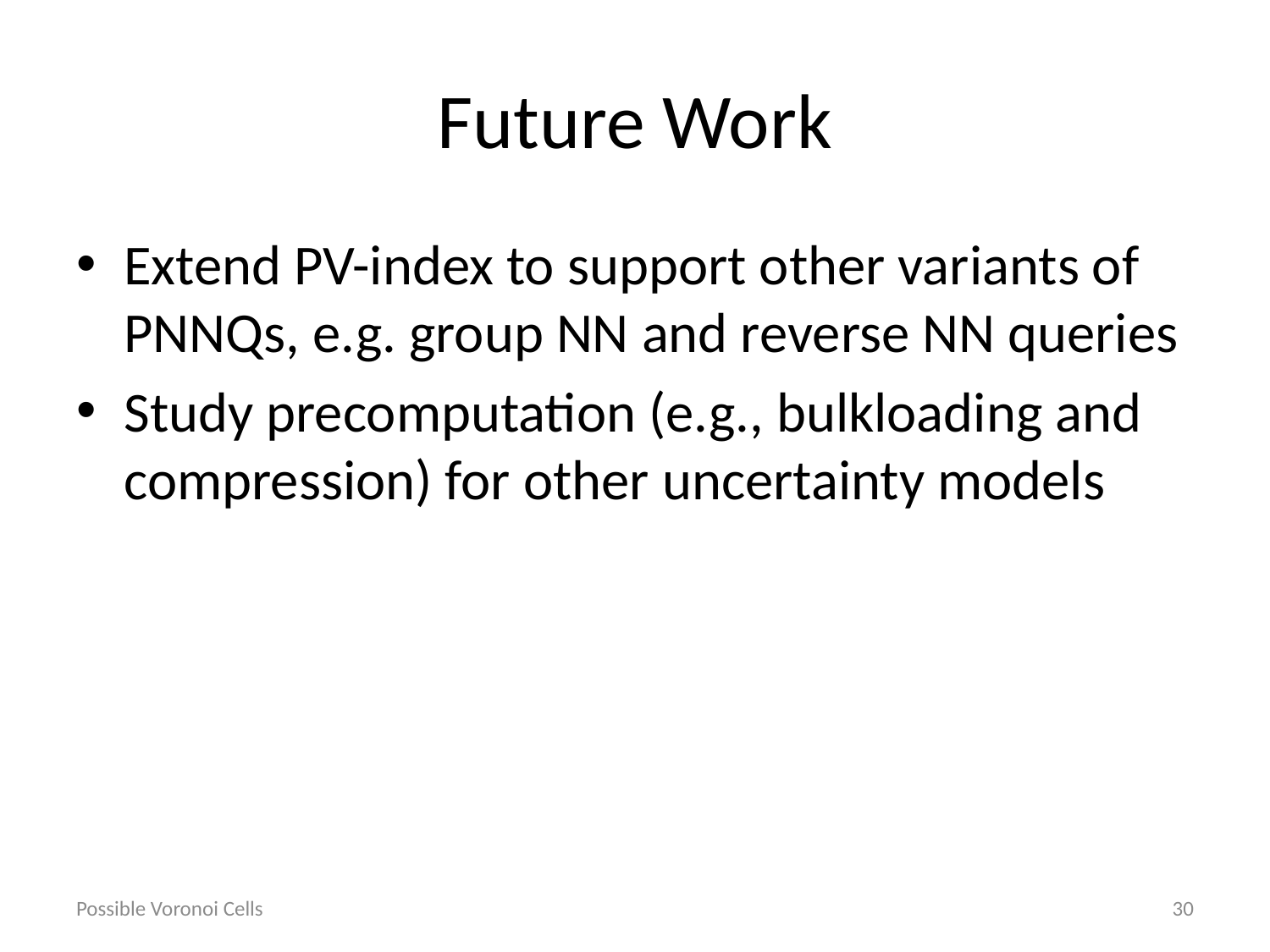

# Future Work
Extend PV-index to support other variants of PNNQs, e.g. group NN and reverse NN queries
Study precomputation (e.g., bulkloading and compression) for other uncertainty models

Possible Voronoi Cells
30